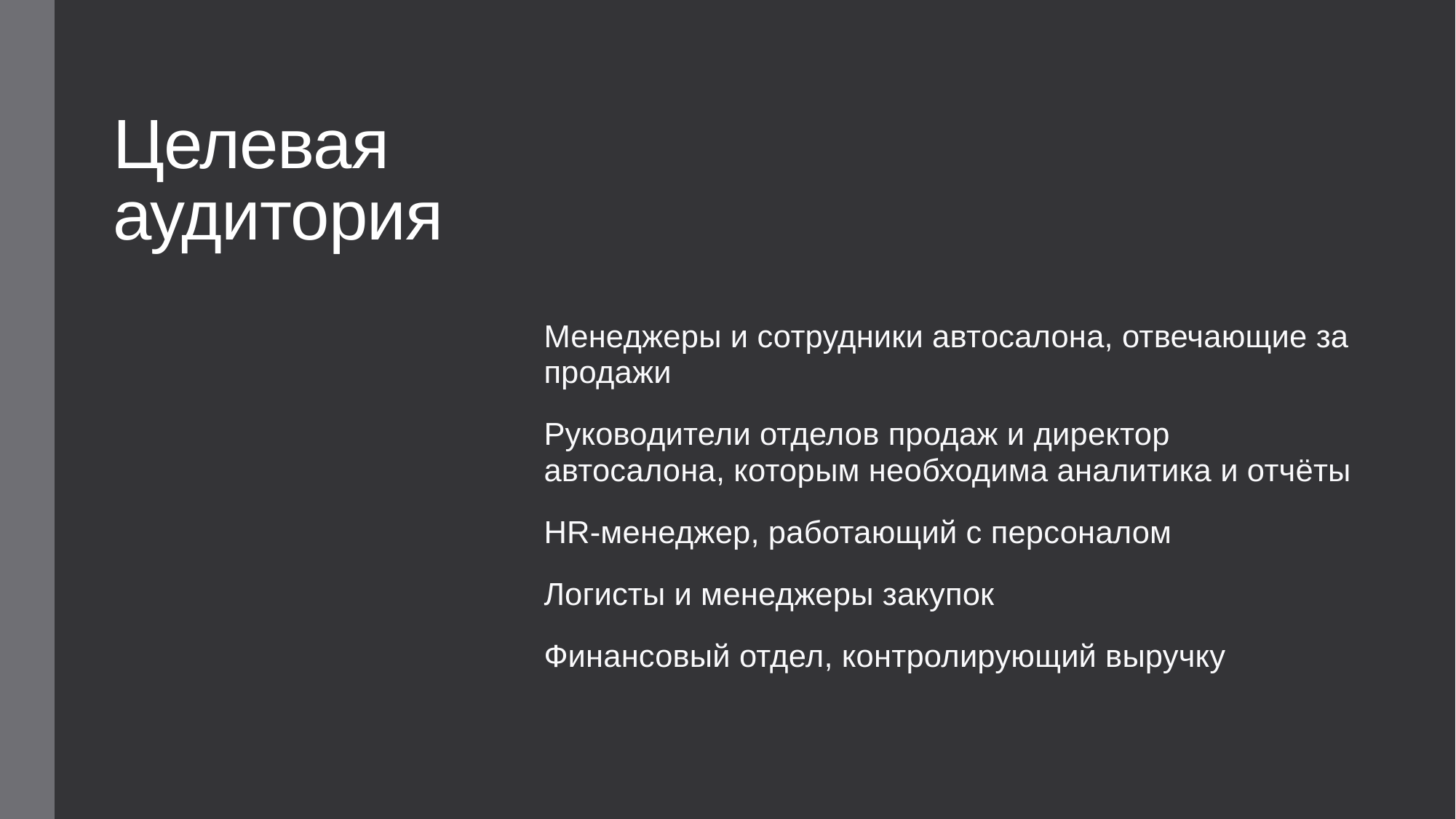

# Целевая аудитория
Менеджеры и сотрудники автосалона, отвечающие за продажи
Руководители отделов продаж и директор автосалона, которым необходима аналитика и отчёты
HR-менеджер, работающий с персоналом
Логисты и менеджеры закупок
Финансовый отдел, контролирующий выручку